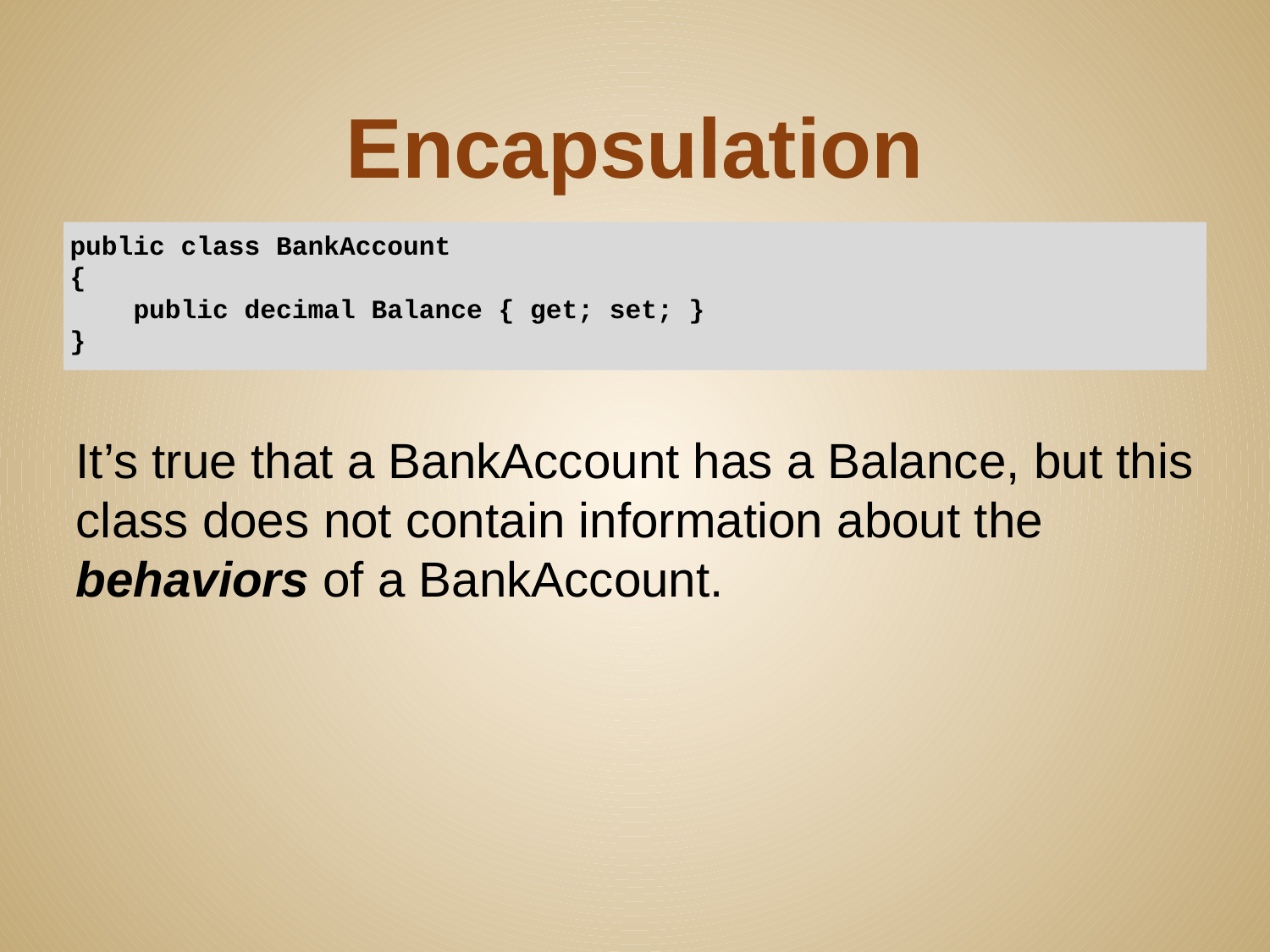

# Encapsulation
public class BankAccount
{
    public decimal Balance { get; set; }
}
It’s true that a BankAccount has a Balance, but this class does not contain information about the behaviors of a BankAccount.